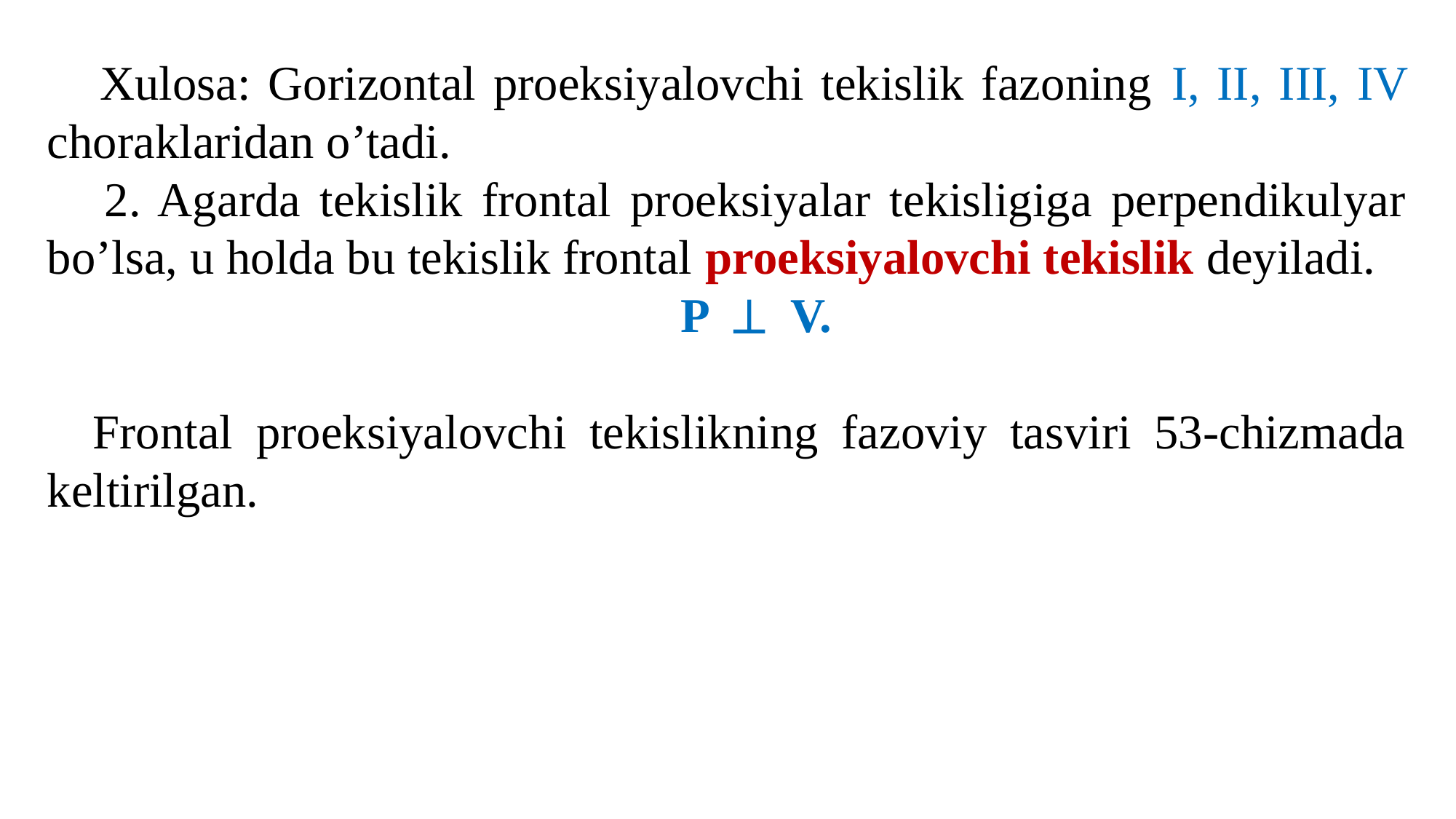

Xulosa: Gorizontal proeksiyalovchi tekislik fazoning I, II, III, IV choraklaridan o’tadi.
   2. Agarda tekislik frontal proeksiyalar tekisligiga perpendikulyar bo’lsa, u holda bu tekislik frontal proeksiyalovchi tekislik deyiladi.
                                                    P  ⊥  V.

  Frontal proeksiyalovchi tekislikning fazoviy tasviri 53-chizmada keltirilgan.